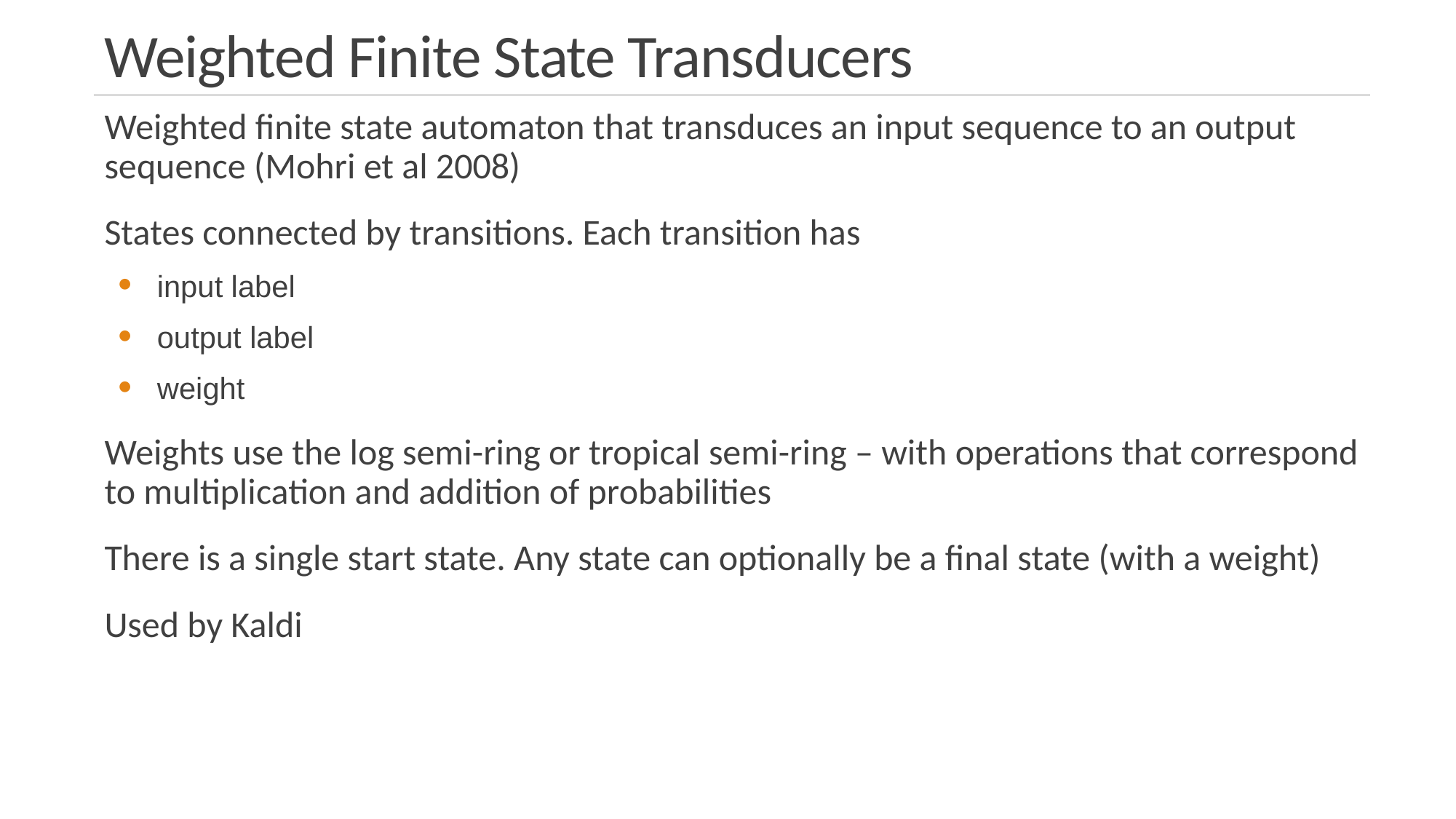

# Weighted Finite State Transducers
Weighted finite state automaton that transduces an input sequence to an output sequence (Mohri et al 2008)
States connected by transitions. Each transition has
input label
output label
weight
Weights use the log semi-ring or tropical semi-ring – with operations that correspond to multiplication and addition of probabilities
There is a single start state. Any state can optionally be a final state (with a weight)
Used by Kaldi
7/20/2021
Human Computer Interaction
2